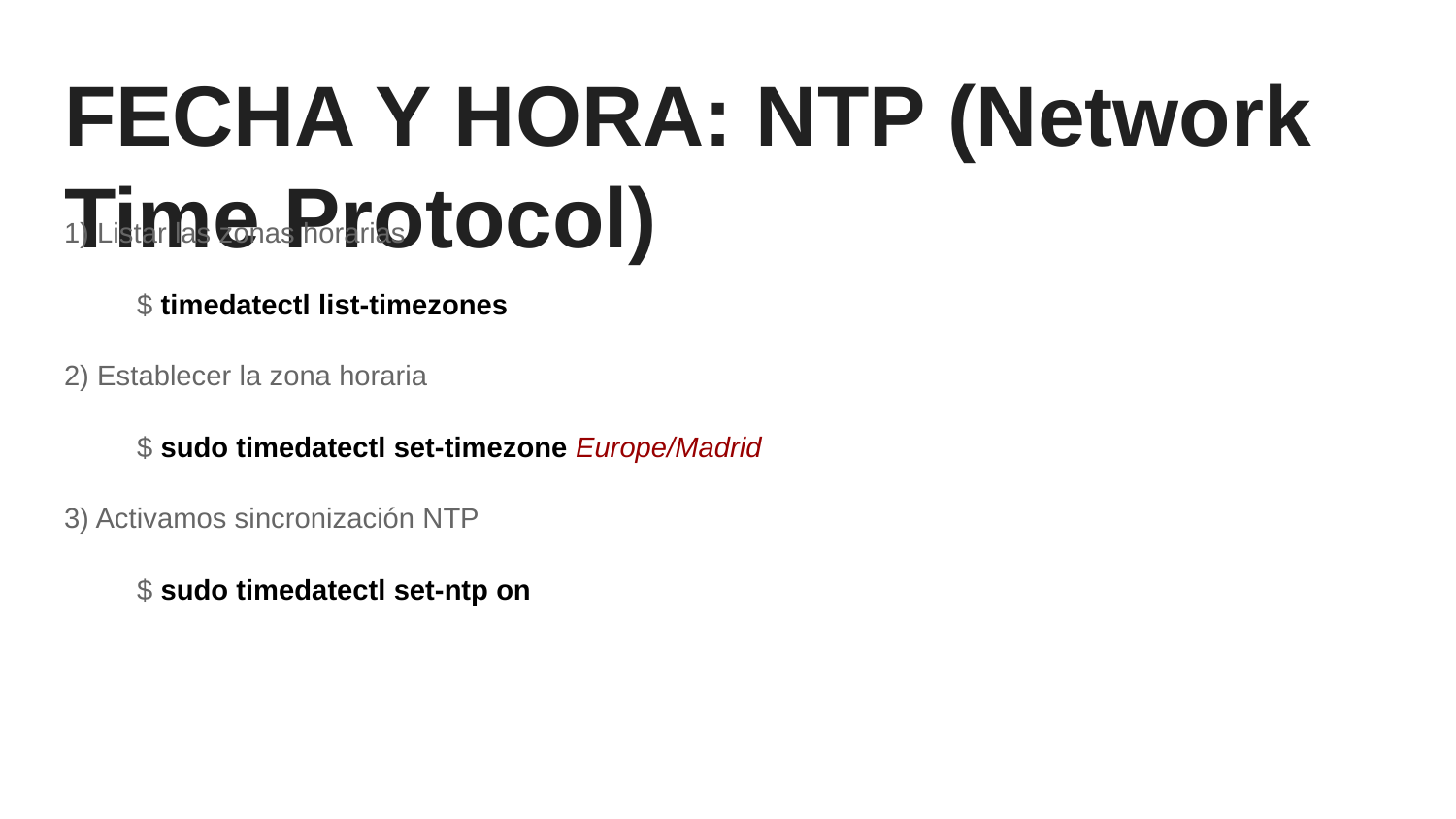

# FECHA Y HORA: NTP (Network Time Protocol)
1) Listar las zonas horarias
$ timedatectl list-timezones
2) Establecer la zona horaria
$ sudo timedatectl set-timezone Europe/Madrid
3) Activamos sincronización NTP
$ sudo timedatectl set-ntp on